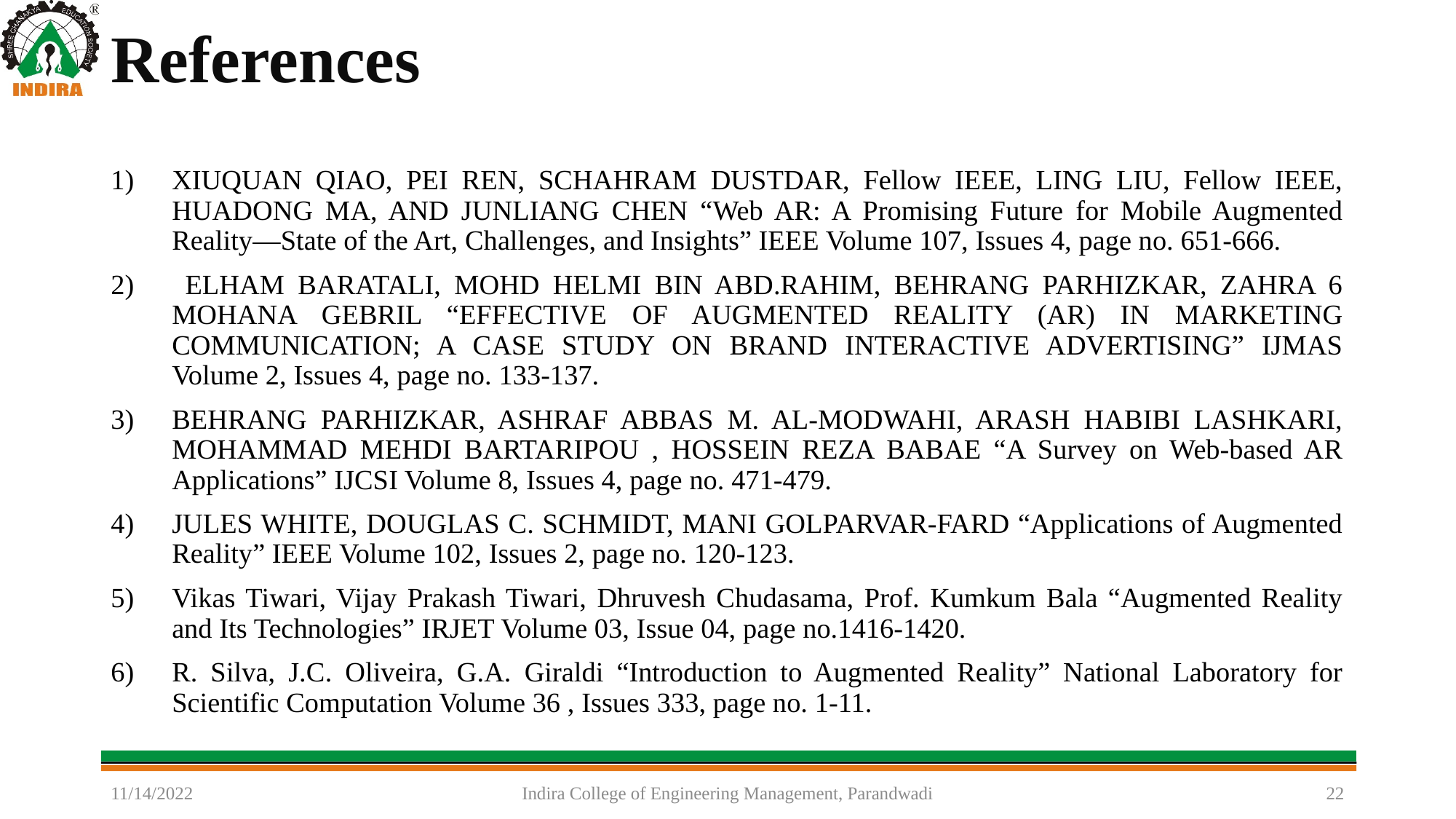

# References
XIUQUAN QIAO, PEI REN, SCHAHRAM DUSTDAR, Fellow IEEE, LING LIU, Fellow IEEE, HUADONG MA, AND JUNLIANG CHEN “Web AR: A Promising Future for Mobile Augmented Reality—State of the Art, Challenges, and Insights” IEEE Volume 107, Issues 4, page no. 651-666.
 ELHAM BARATALI, MOHD HELMI BIN ABD.RAHIM, BEHRANG PARHIZKAR, ZAHRA 6 MOHANA GEBRIL “EFFECTIVE OF AUGMENTED REALITY (AR) IN MARKETING COMMUNICATION; A CASE STUDY ON BRAND INTERACTIVE ADVERTISING” IJMAS Volume 2, Issues 4, page no. 133-137.
BEHRANG PARHIZKAR, ASHRAF ABBAS M. AL-MODWAHI, ARASH HABIBI LASHKARI, MOHAMMAD MEHDI BARTARIPOU , HOSSEIN REZA BABAE “A Survey on Web-based AR Applications” IJCSI Volume 8, Issues 4, page no. 471-479.
JULES WHITE, DOUGLAS C. SCHMIDT, MANI GOLPARVAR-FARD “Applications of Augmented Reality” IEEE Volume 102, Issues 2, page no. 120-123.
Vikas Tiwari, Vijay Prakash Tiwari, Dhruvesh Chudasama, Prof. Kumkum Bala “Augmented Reality and Its Technologies” IRJET Volume 03, Issue 04, page no.1416-1420.
R. Silva, J.C. Oliveira, G.A. Giraldi “Introduction to Augmented Reality” National Laboratory for Scientific Computation Volume 36 , Issues 333, page no. 1-11.
11/14/2022
Indira College of Engineering Management, Parandwadi
22